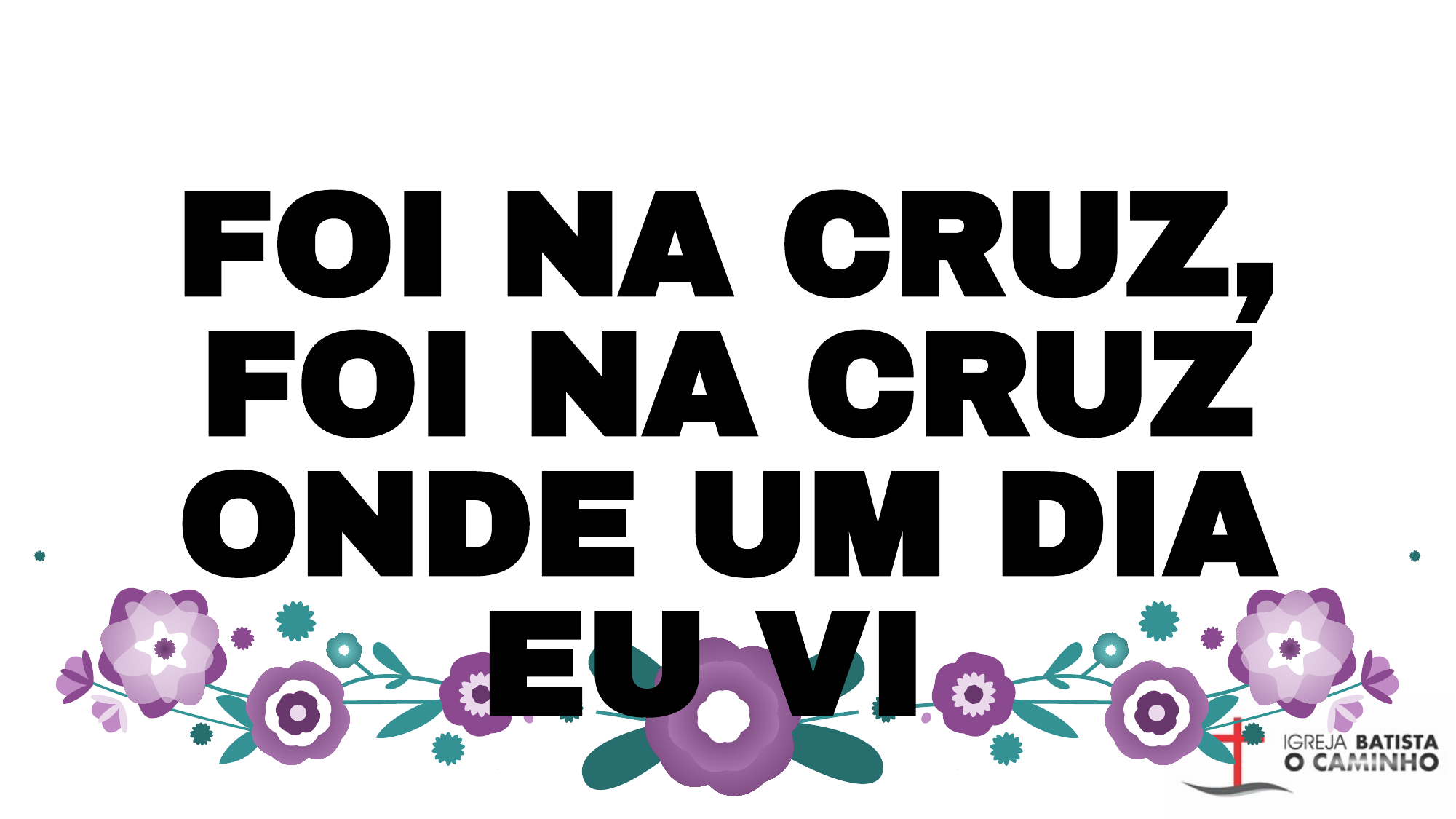

# FOI NA CRUZ, FOI NA CRUZ ONDE UM DIA EU VI